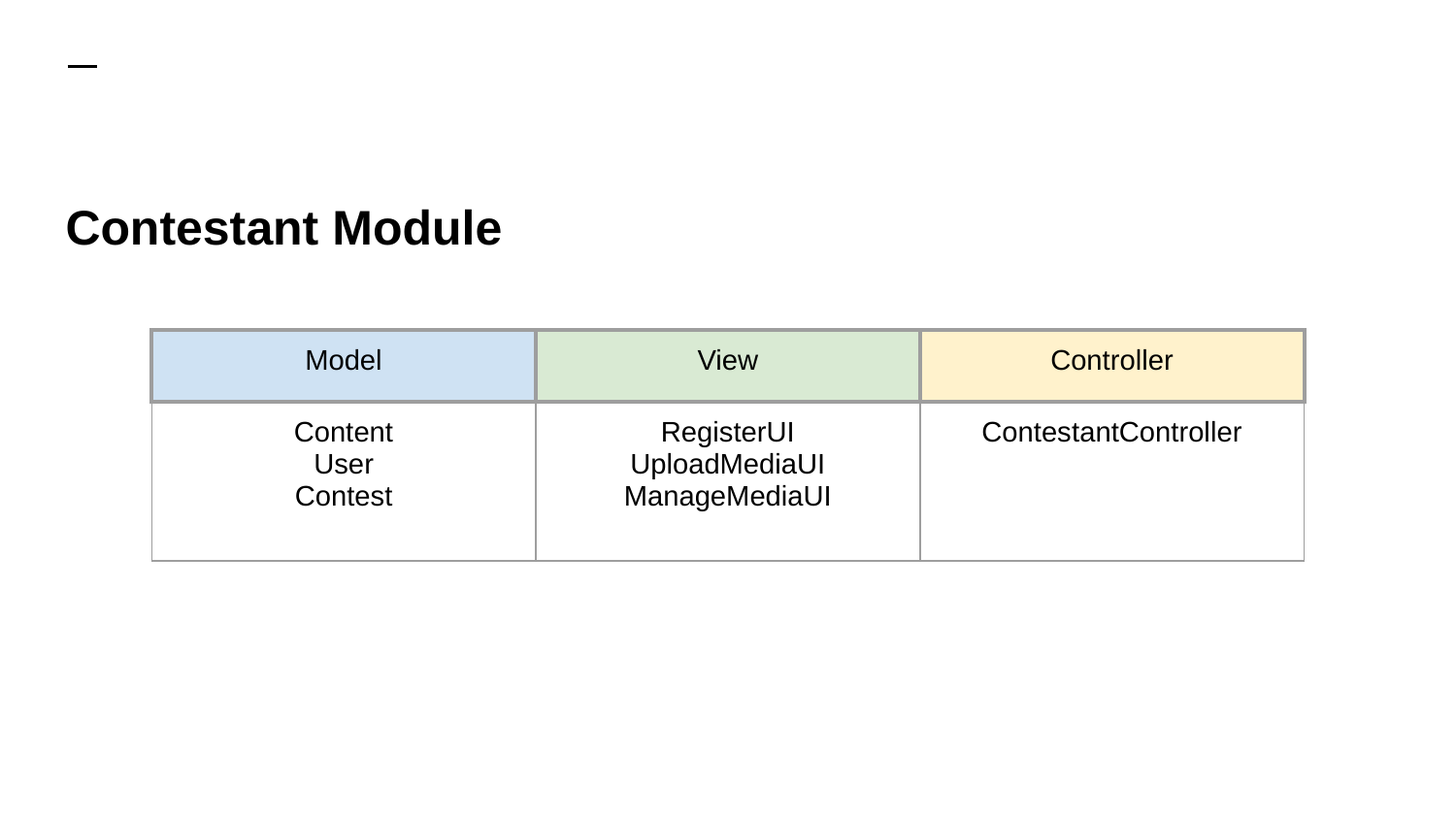

# Contestant Module
| Model | View | Controller |
| --- | --- | --- |
| Content User Contest | RegisterUI UploadMediaUI ManageMediaUI | ContestantController |